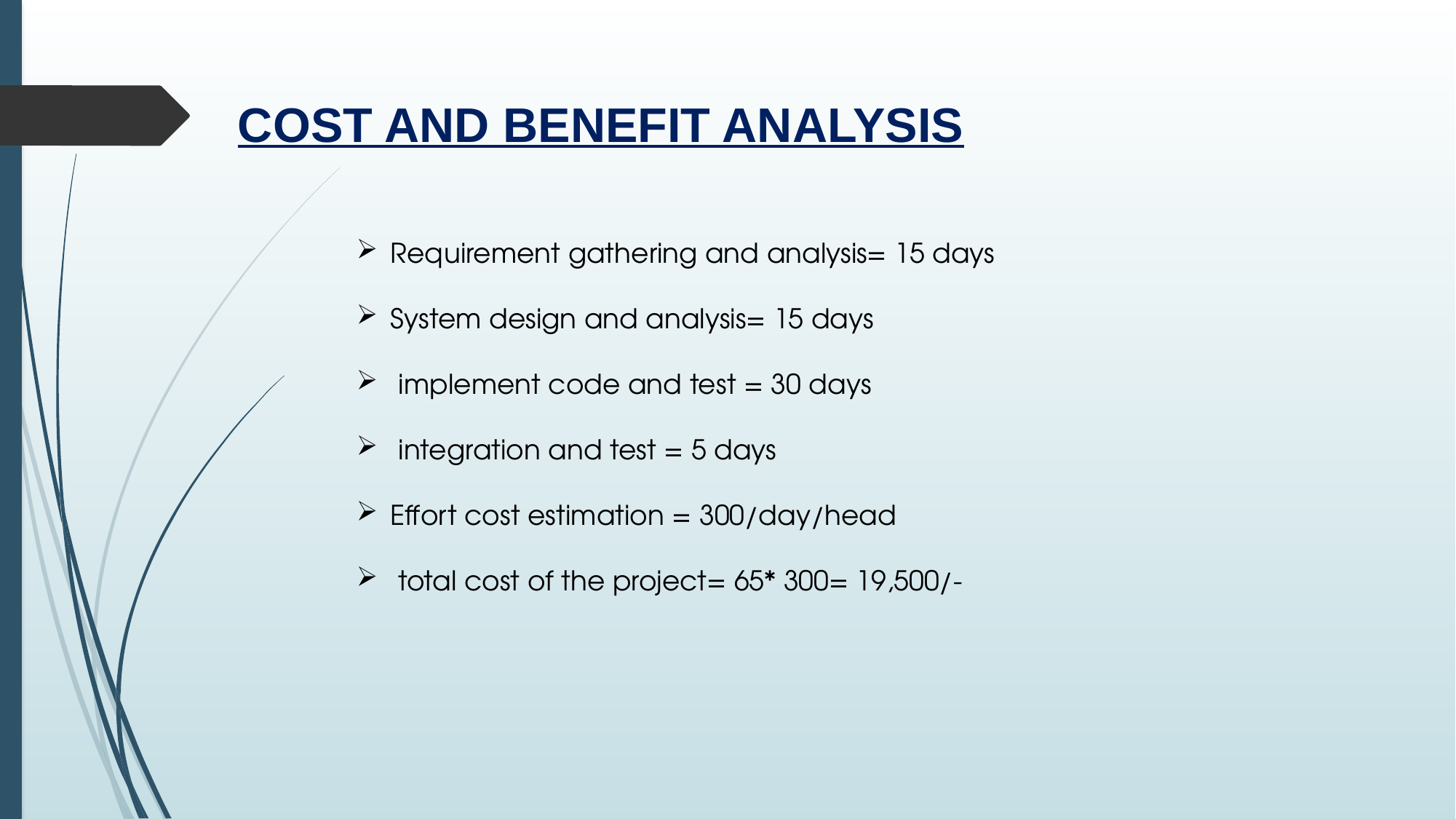

COST AND BENEFIT ANALYSIS
Requirement gathering and analysis= 15 days

System design and analysis= 15 days

 implement code and test = 30 days

 integration and test = 5 days

Effort cost estimation = 300/day/head

 total cost of the project= 65* 300= 19,500/-